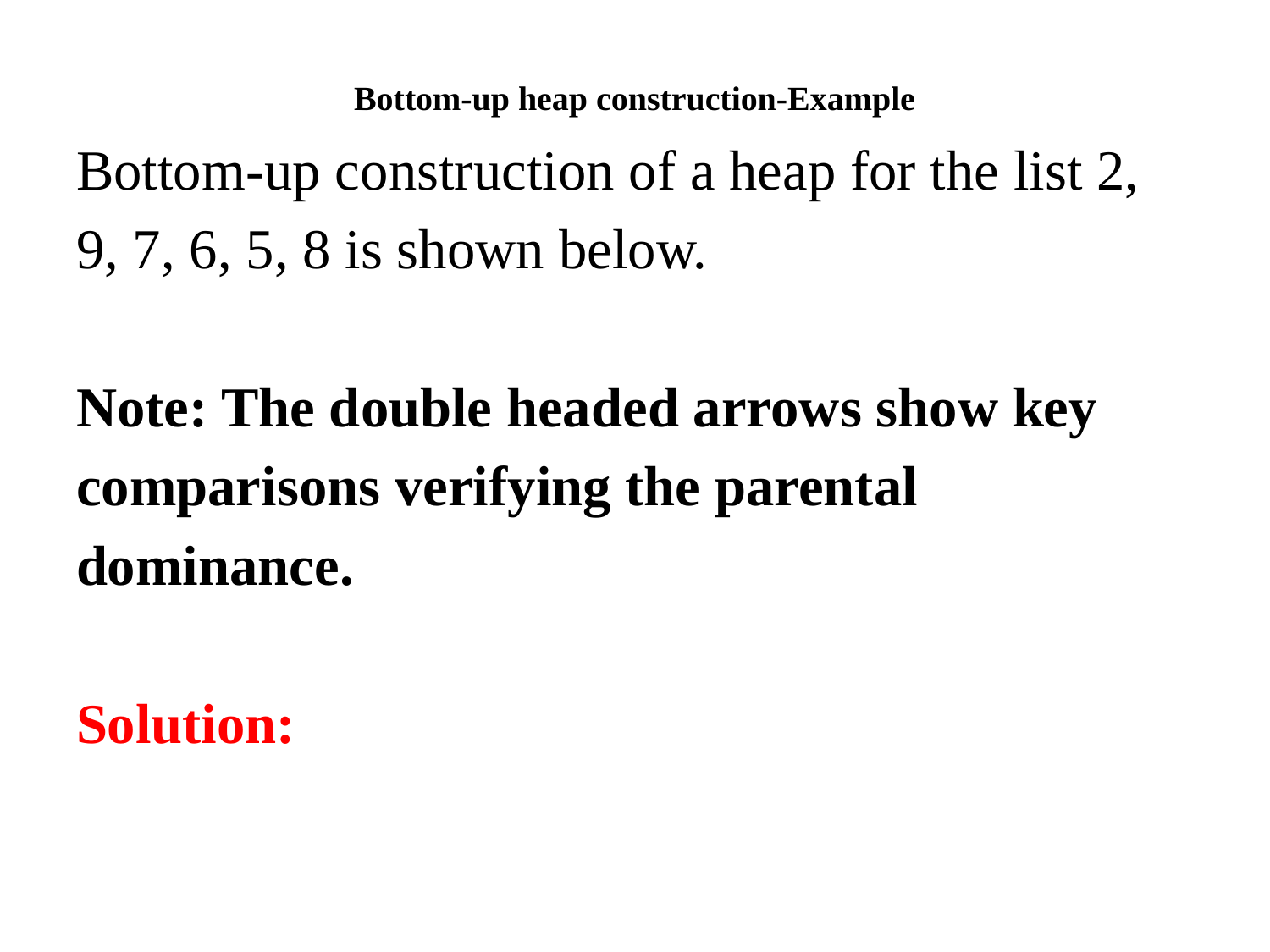

# Bottom-up heap construction-Example
Bottom-up construction of a heap for the list 2,
9, 7, 6, 5, 8 is shown below.

Note: The double headed arrows show key
comparisons verifying the parental
dominance.

Solution: